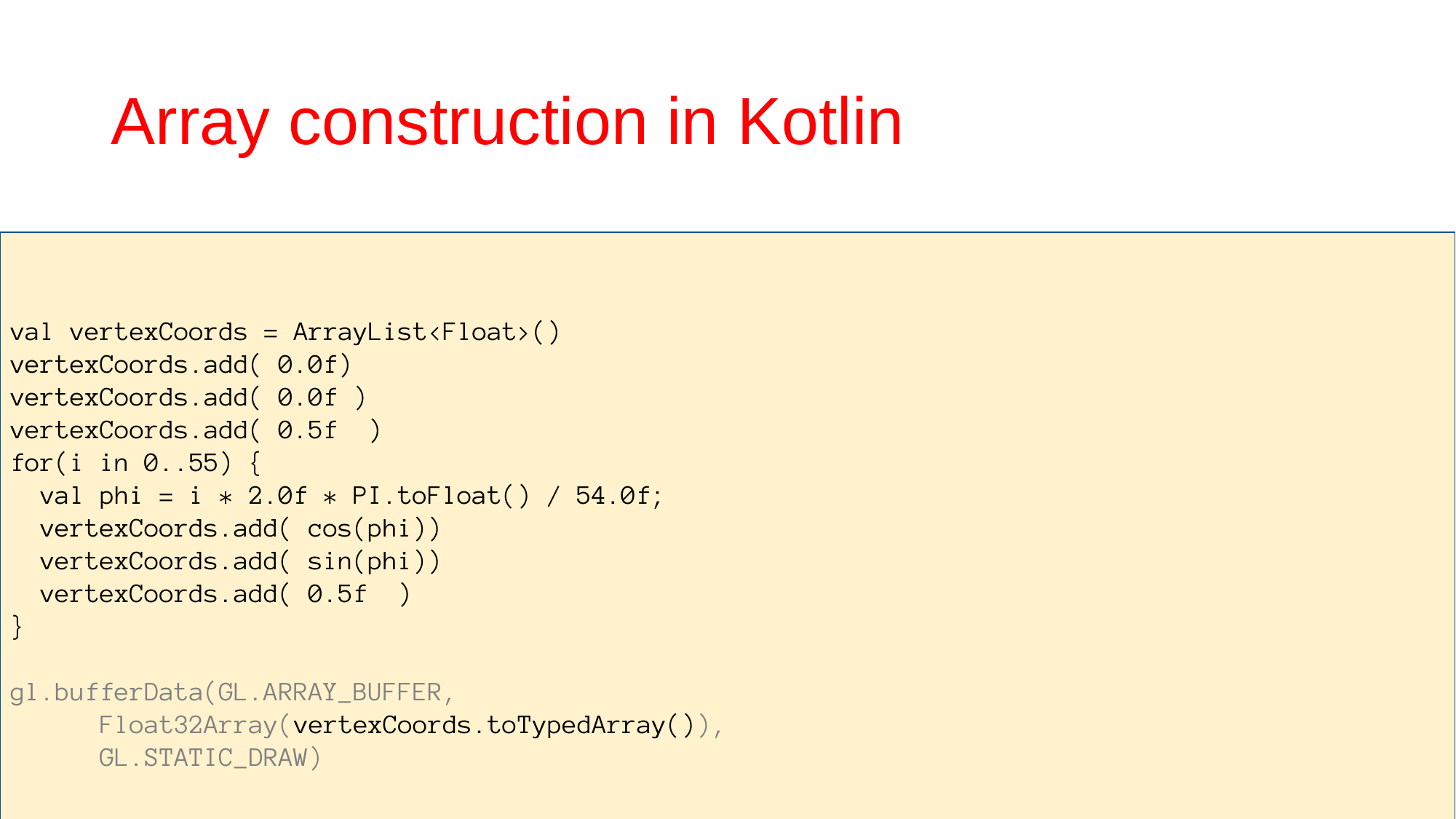

# Array construction in Kotlin
val vertexCoords = ArrayList<Float>()
vertexCoords.add( 0.0f)
vertexCoords.add( 0.0f )
vertexCoords.add( 0.5f  )
for(i in 0..55) {
  val phi = i * 2.0f * PI.toFloat() / 54.0f;
  vertexCoords.add( cos(phi))
  vertexCoords.add( sin(phi))
  vertexCoords.add( 0.5f  )
}

gl.bufferData(GL.ARRAY_BUFFER,
      Float32Array(vertexCoords.toTypedArray()),
      GL.STATIC_DRAW)